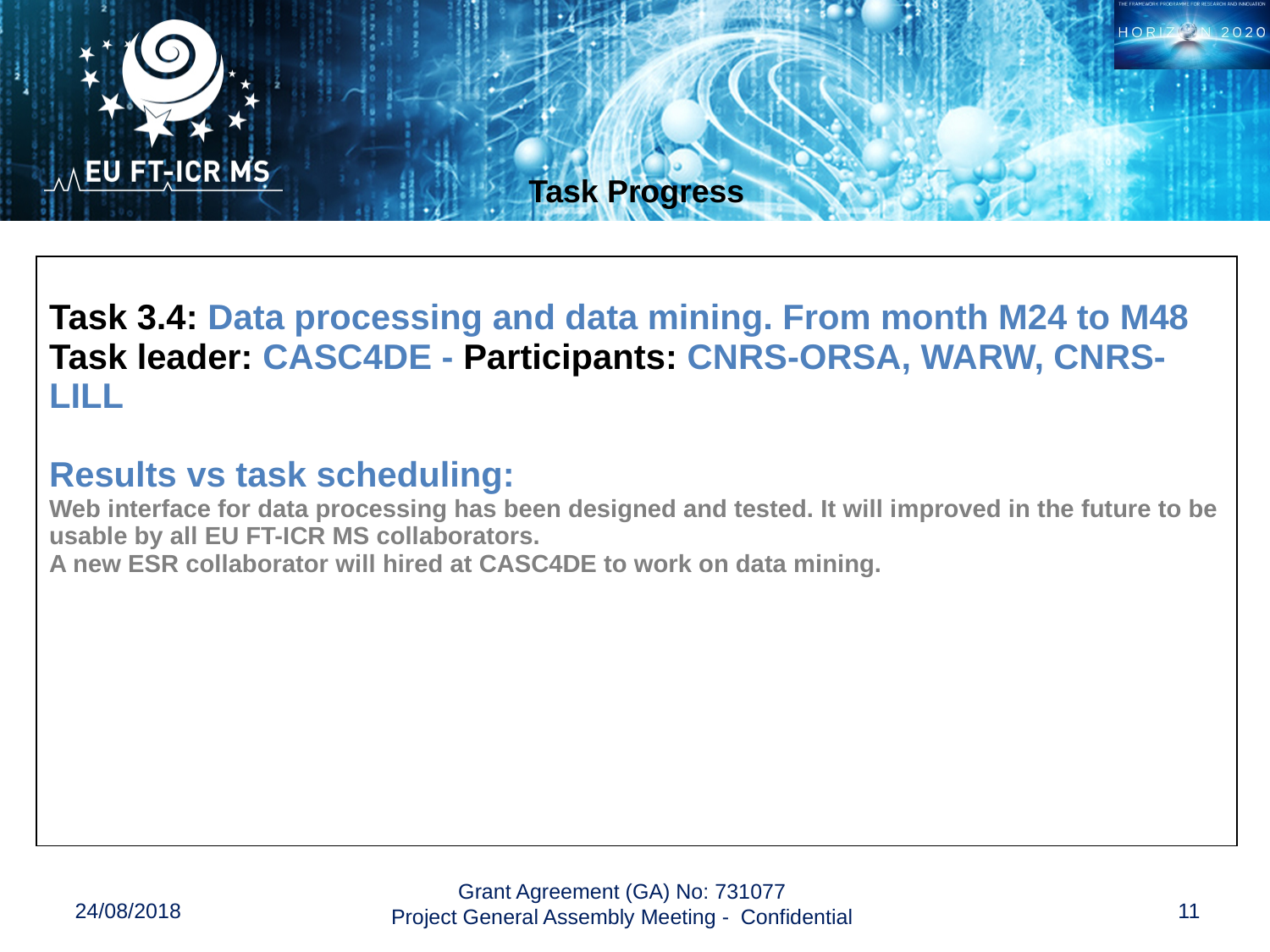

Task Progress
| Task 3.4: Data processing and data mining. From month M24 to M48 Task leader: CASC4DE - Participants: CNRS-ORSA, WARW, CNRS-LILL Results vs task scheduling: Web interface for data processing has been designed and tested. It will improved in the future to be usable by all EU FT-ICR MS collaborators. A new ESR collaborator will hired at CASC4DE to work on data mining. |
| --- |
24/08/2018
11